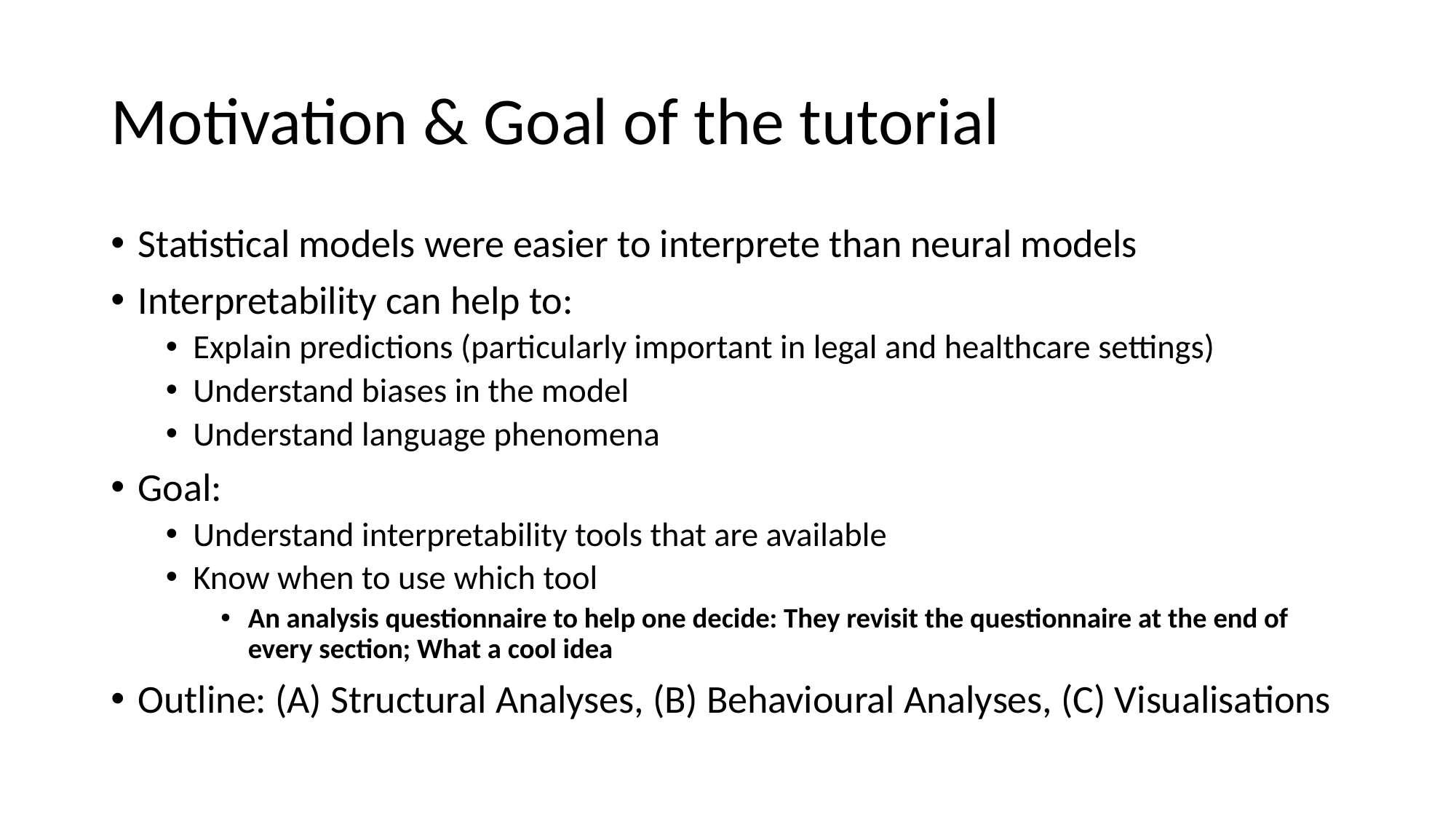

# Motivation & Goal of the tutorial
Statistical models were easier to interprete than neural models
Interpretability can help to:
Explain predictions (particularly important in legal and healthcare settings)
Understand biases in the model
Understand language phenomena
Goal:
Understand interpretability tools that are available
Know when to use which tool
An analysis questionnaire to help one decide: They revisit the questionnaire at the end of every section; What a cool idea
Outline: (A) Structural Analyses, (B) Behavioural Analyses, (C) Visualisations